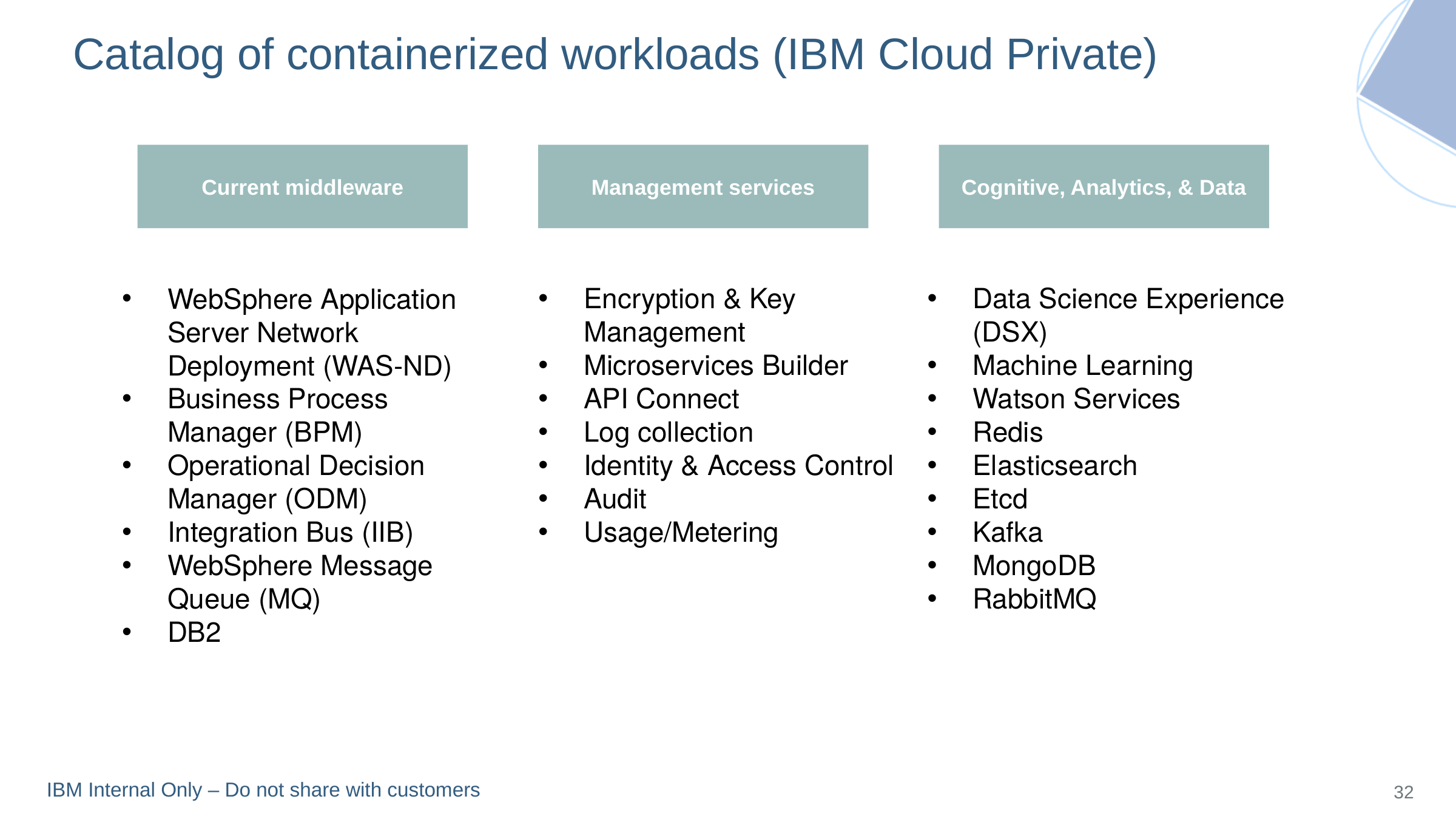

# Catalog of containerized workloads (IBM Cloud Private)

Current middleware
Management services
Cognitive, Analytics, & Data
WebSphere Application Server Network Deployment (WAS-ND)
Business Process Manager (BPM)
Operational Decision Manager (ODM)
Integration Bus (IIB)
WebSphere Message Queue (MQ)
DB2
Encryption & Key Management
Microservices Builder
API Connect
Log collection
Identity & Access Control
Audit
Usage/Metering

Data Science Experience (DSX)
Machine Learning
Watson Services
Redis
Elasticsearch
Etcd
Kafka
MongoDB
RabbitMQ
32